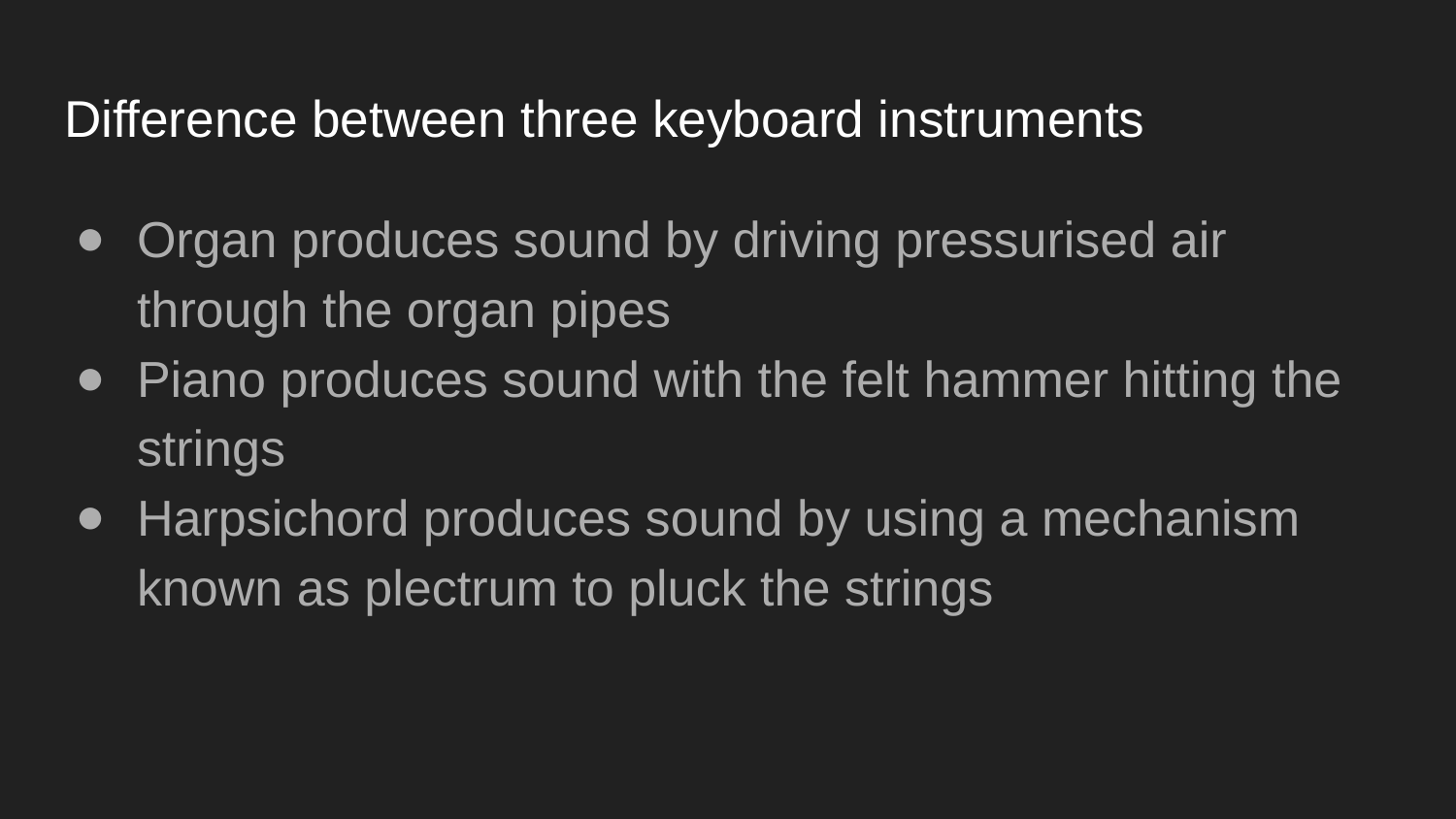

# Difference between three keyboard instruments
Organ produces sound by driving pressurised air through the organ pipes
Piano produces sound with the felt hammer hitting the strings
Harpsichord produces sound by using a mechanism known as plectrum to pluck the strings